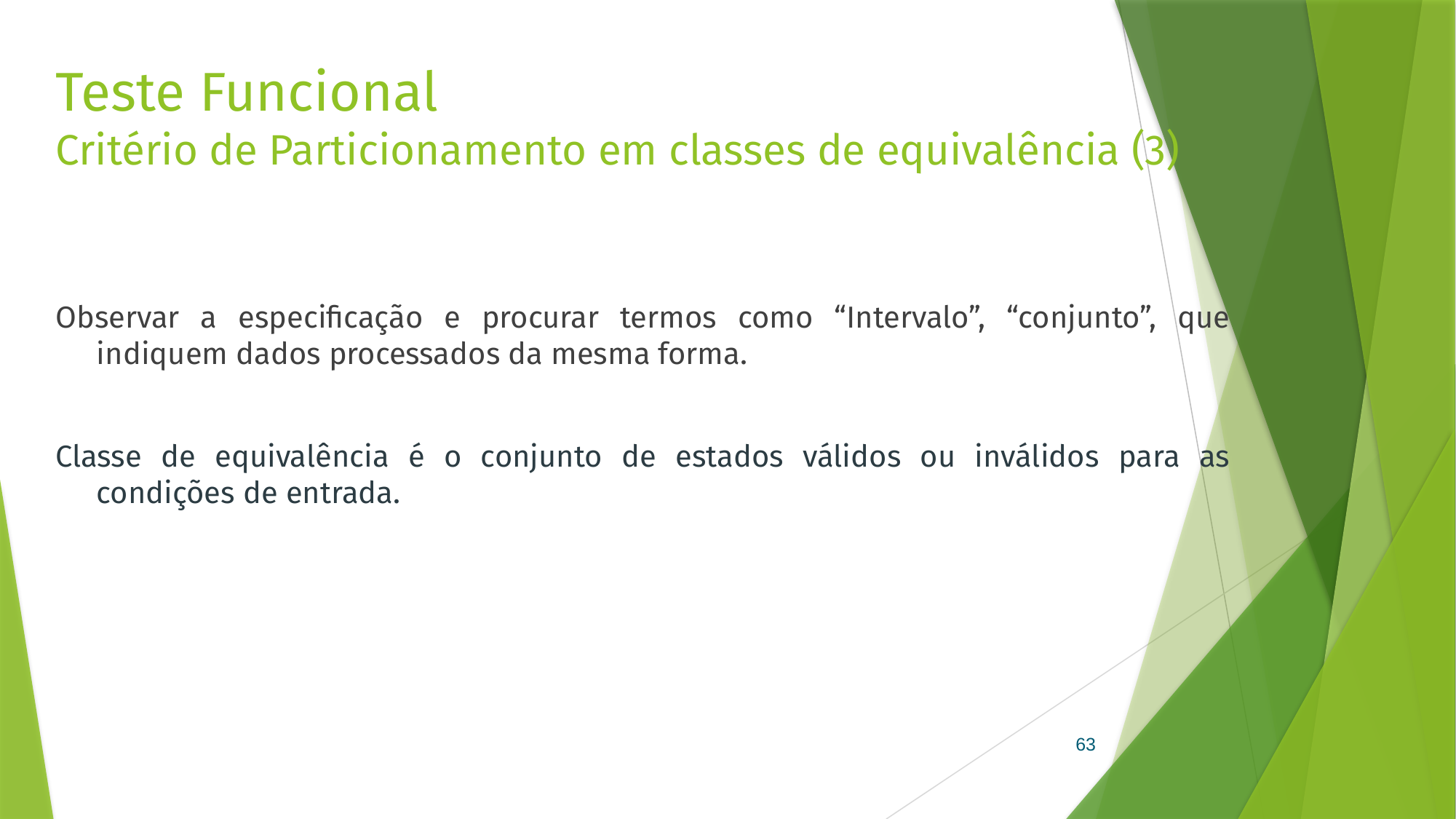

# Teste Funcional Critério de Particionamento em classes de equivalência (3)

Observar a especificação e procurar termos como “Intervalo”, “conjunto”, que indiquem dados processados da mesma forma.

Classe de equivalência é o conjunto de estados válidos ou inválidos para as condições de entrada.
63